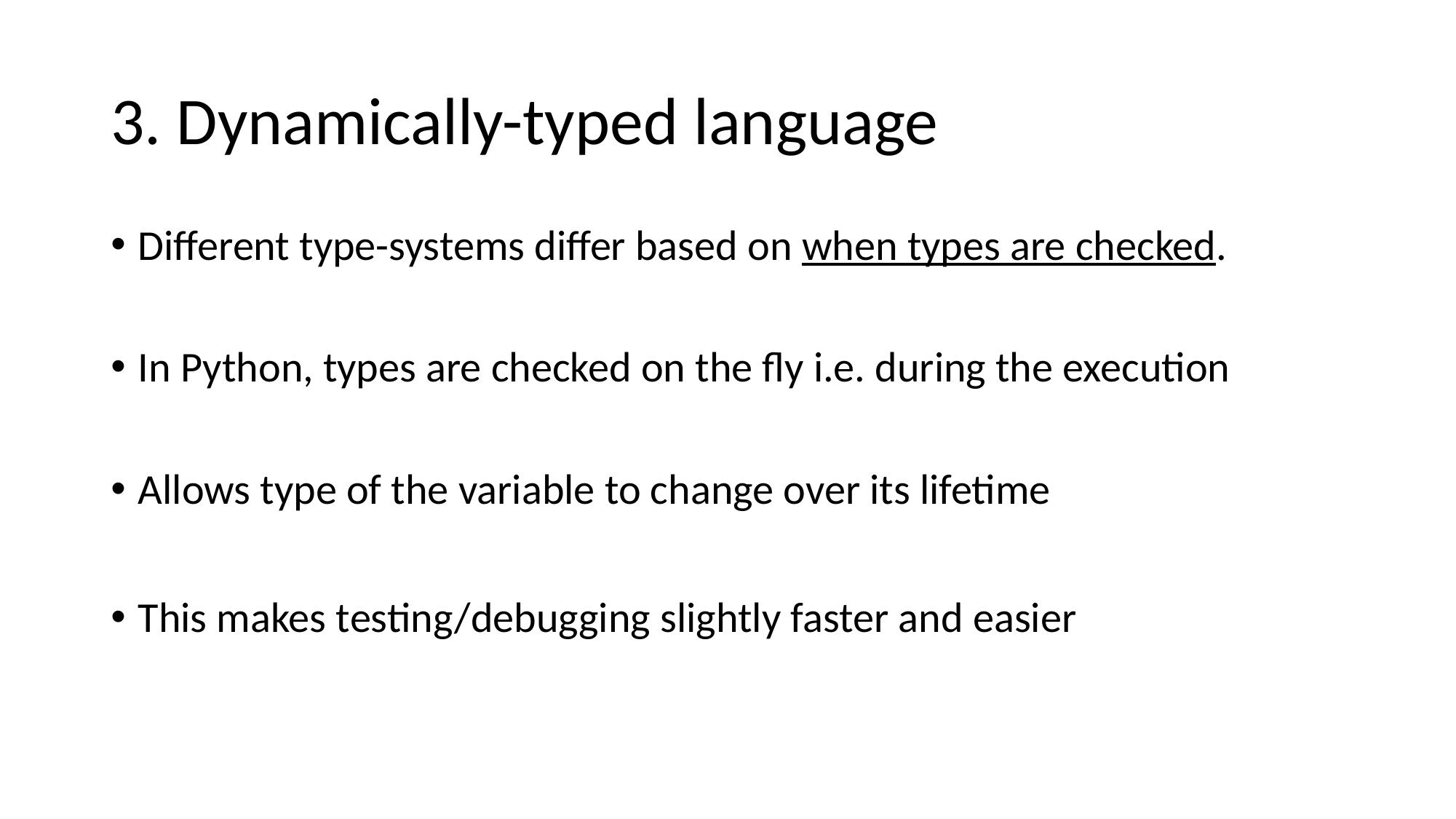

# 3. Dynamically-typed language
Different type-systems differ based on when types are checked.

In Python, types are checked on the fly i.e. during the execution

Allows type of the variable to change over its lifetime

This makes testing/debugging slightly faster and easier